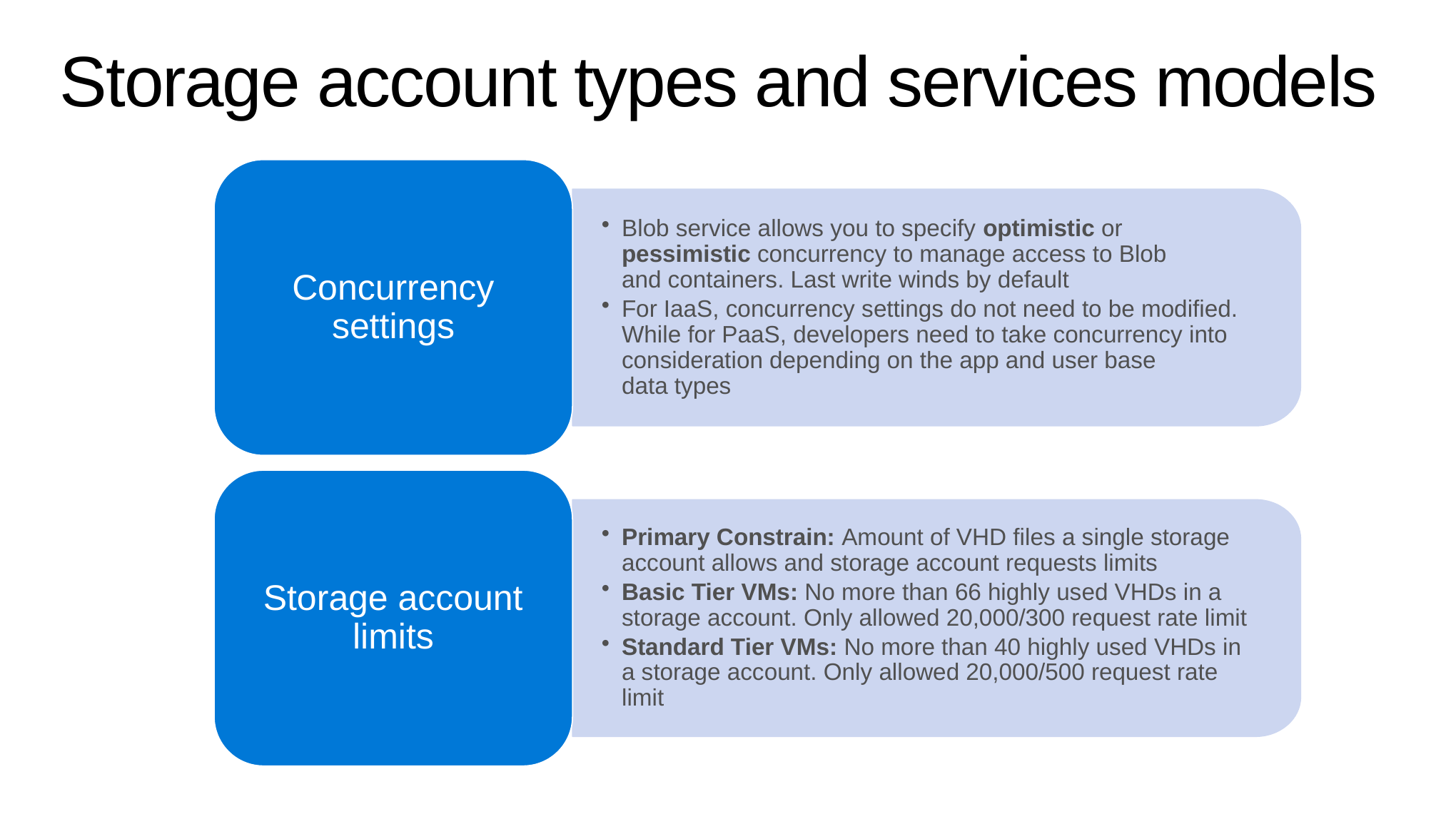

# Storage account types and services models
Concurrency settings
Blob service allows you to specify optimistic or    pessimistic concurrency to manage access to Blob              and containers. Last write winds by default
For IaaS, concurrency settings do not need to be modified. While for PaaS, developers need to take concurrency into consideration depending on the app and user base             data types
Storage account limits
Primary Constrain: Amount of VHD files a single storage account allows and storage account requests limits
Basic Tier VMs: No more than 66 highly used VHDs in a storage account. Only allowed 20,000/300 request rate limit
Standard Tier VMs: No more than 40 highly used VHDs in a storage account. Only allowed 20,000/500 request rate limit